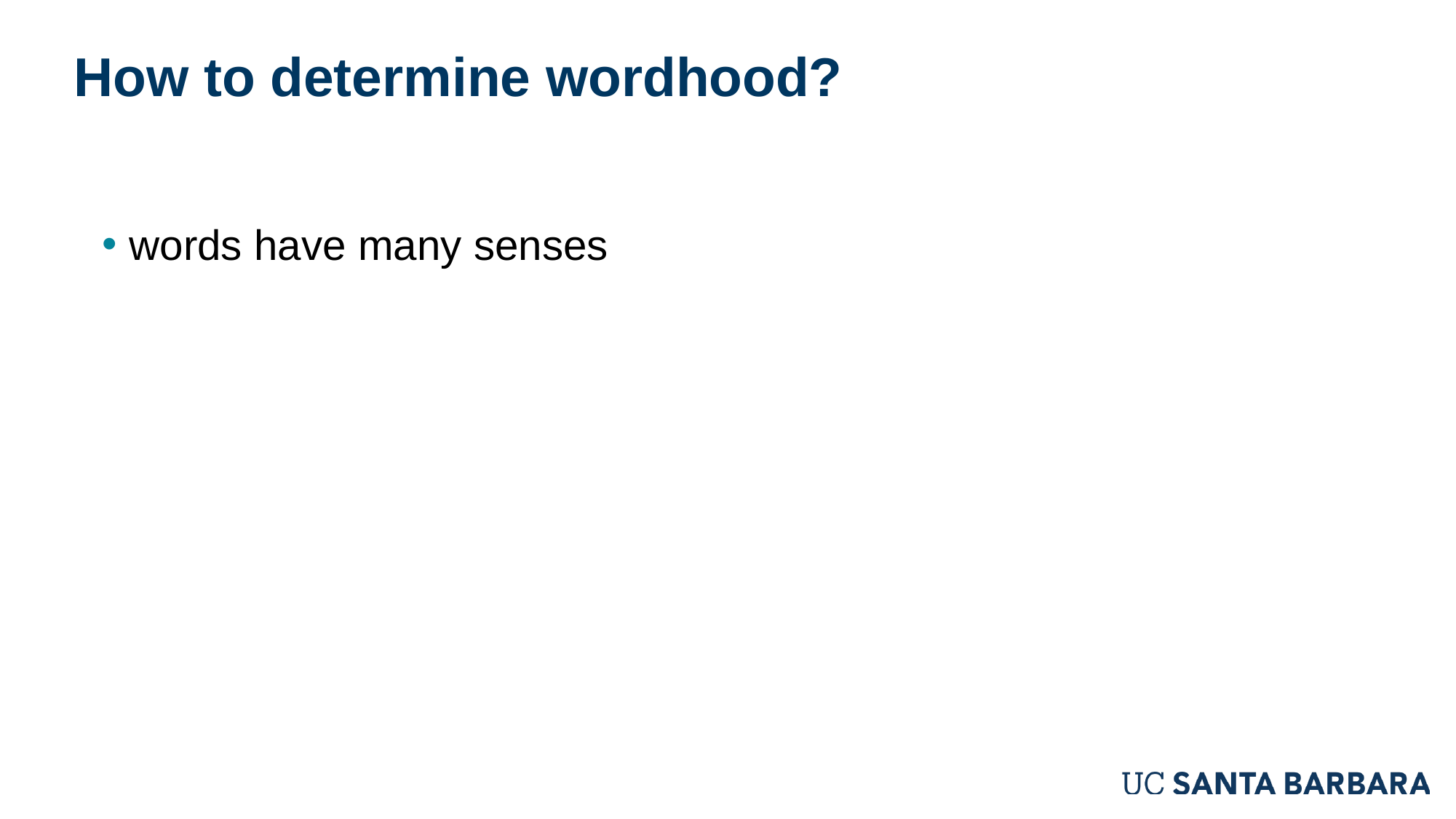

# How to determine wordhood?
words have many senses